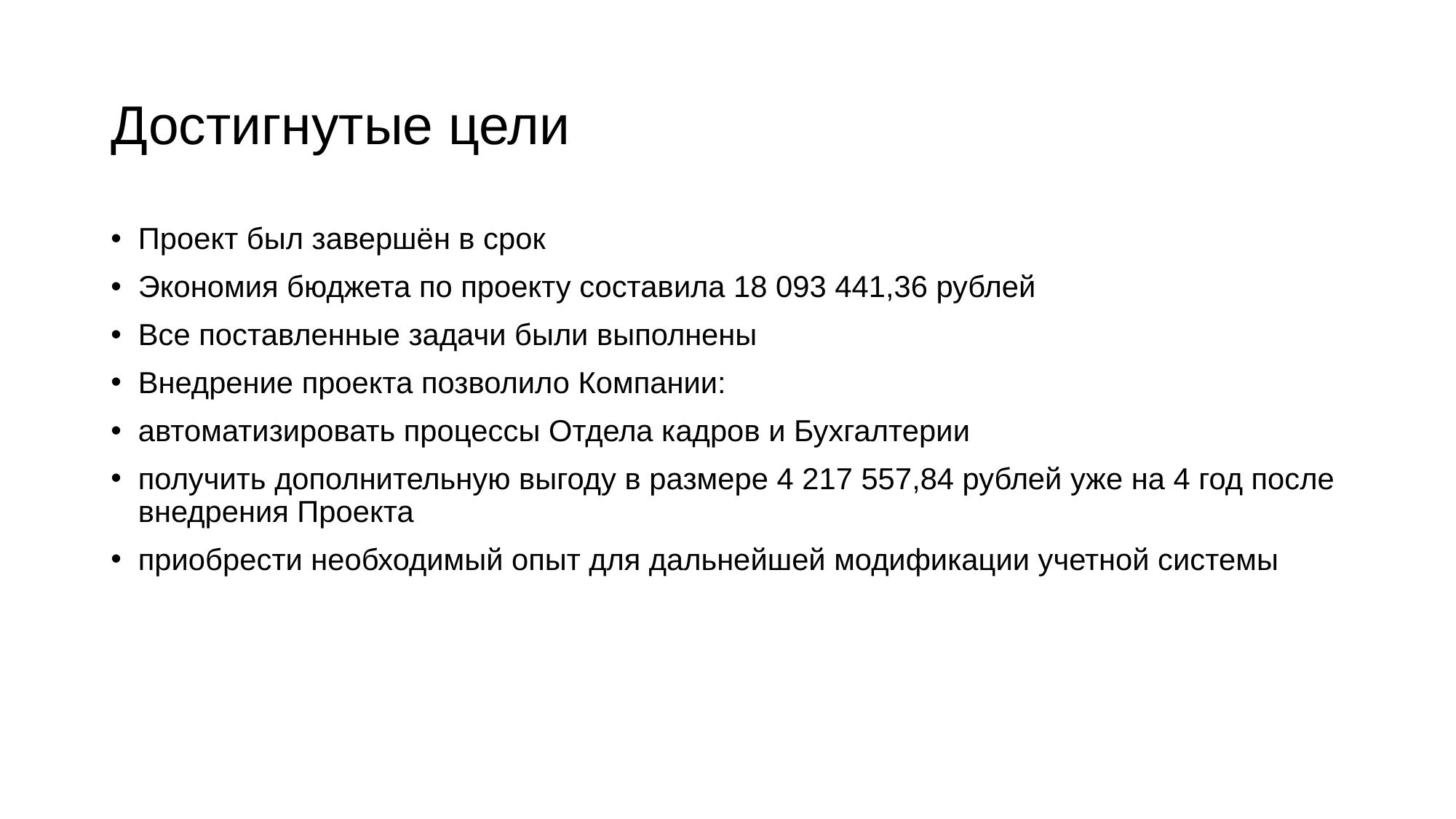

# Достигнутые цели
Проект был завершён в срок
Экономия бюджета по проекту составила 18 093 441,36 рублей
Все поставленные задачи были выполнены
Внедрение проекта позволило Компании:
автоматизировать процессы Отдела кадров и Бухгалтерии
получить дополнительную выгоду в размере 4 217 557,84 рублей уже на 4 год после внедрения Проекта
приобрести необходимый опыт для дальнейшей модификации учетной системы